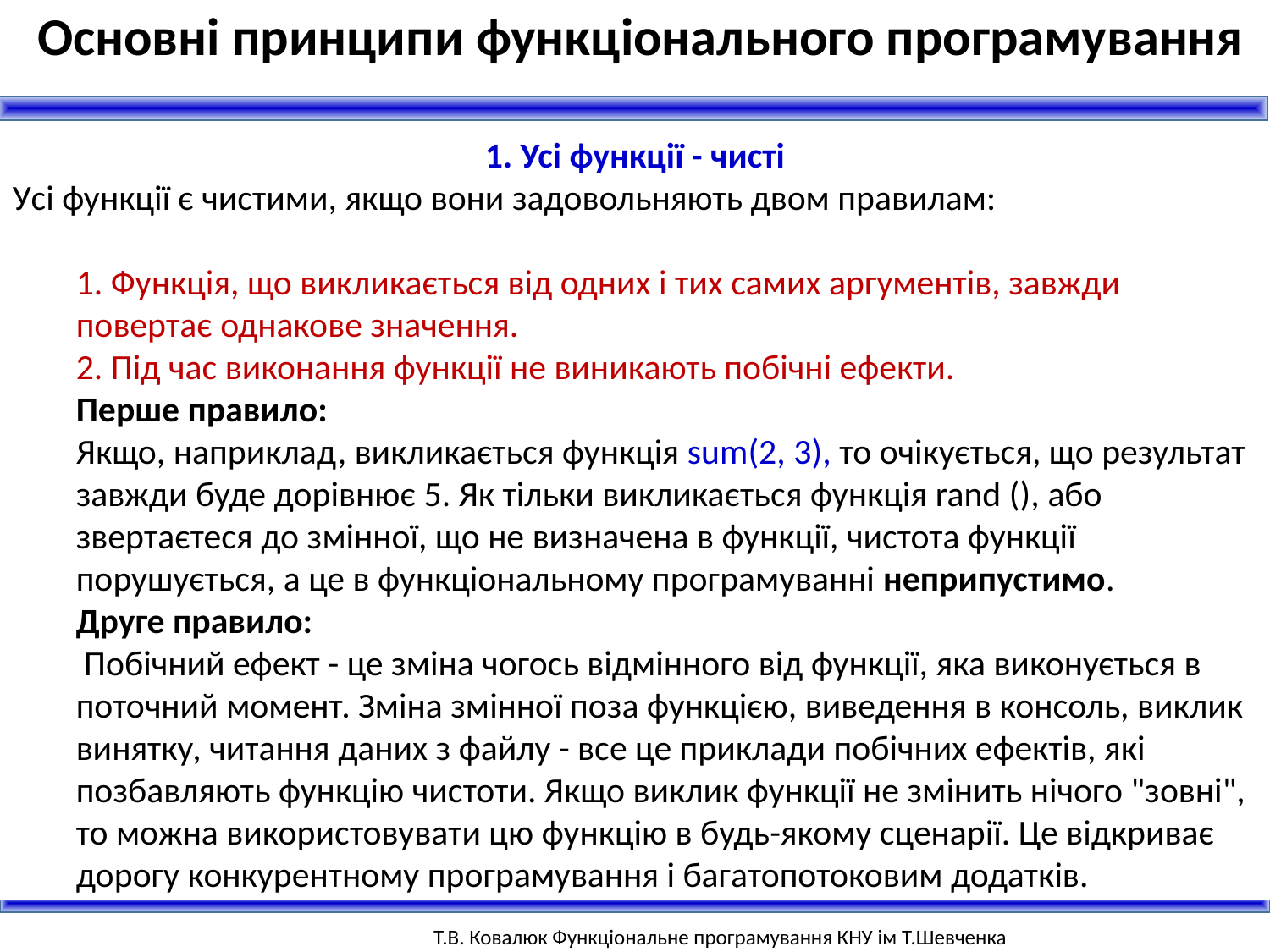

Основні принципи функціонального програмування
1. Усі функції - чисті
Усі функції є чистими, якщо вони задовольняють двом правилам:

1. Функція, що викликається від одних і тих самих аргументів, завжди повертає однакове значення.
2. Під час виконання функції не виникають побічні ефекти.
Перше правило:
Якщо, наприклад, викликається функція sum(2, 3), то очікується, що результат завжди буде дорівнює 5. Як тільки викликається функція rand (), або звертаєтеся до змінної, що не визначена в функції, чистота функції порушується, а це в функціональному програмуванні неприпустимо.
Друге правило:
 Побічний ефект - це зміна чогось відмінного від функції, яка виконується в поточний момент. Зміна змінної поза функцією, виведення в консоль, виклик винятку, читання даних з файлу - все це приклади побічних ефектів, які позбавляють функцію чистоти. Якщо виклик функції не змінить нічого "зовні", то можна використовувати цю функцію в будь-якому сценарії. Це відкриває дорогу конкурентному програмування і багатопотоковим додатків.